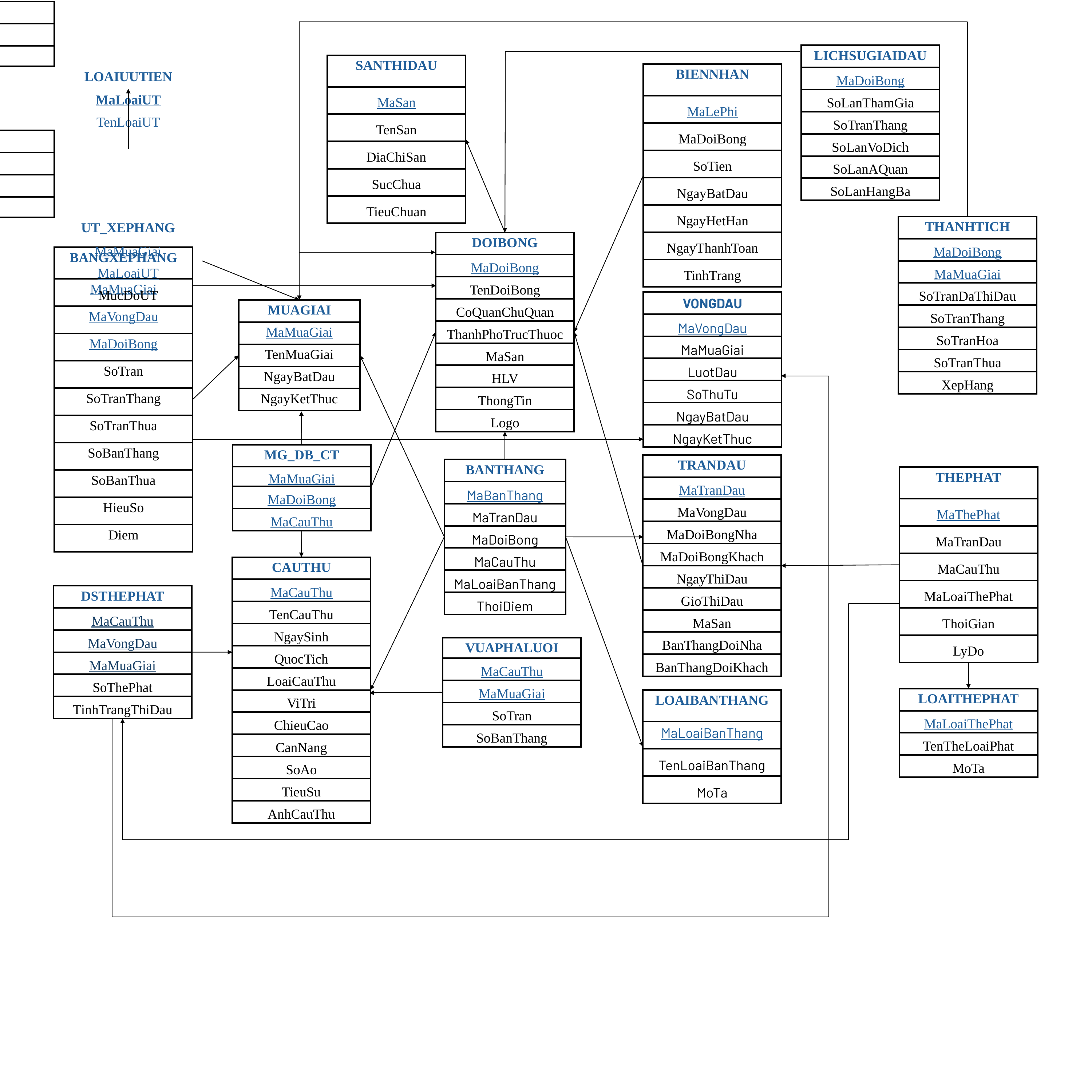

| LOAIUUTIEN |
| --- |
| MaLoaiUT |
| TenLoaiUT |
| LICHSUGIAIDAU |
| --- |
| MaDoiBong |
| SoLanThamGia |
| SoTranThang |
| SoLanVoDich |
| SoLanAQuan |
| SoLanHangBa |
| SANTHIDAU |
| --- |
| MaSan |
| TenSan |
| DiaChiSan |
| SucChua |
| TieuChuan |
| BIENNHAN |
| --- |
| MaLePhi |
| MaDoiBong |
| SoTien |
| NgayBatDau |
| NgayHetHan |
| NgayThanhToan |
| TinhTrang |
| UT\_XEPHANG |
| --- |
| MaMuaGiai |
| MaLoaiUT |
| MucDoUT |
| THANHTICH |
| --- |
| MaDoiBong |
| MaMuaGiai |
| SoTranDaThiDau |
| SoTranThang |
| SoTranHoa |
| SoTranThua |
| XepHang |
| DOIBONG |
| --- |
| MaDoiBong |
| TenDoiBong |
| CoQuanChuQuan |
| ThanhPhoTrucThuoc |
| MaSan |
| HLV |
| ThongTin |
| Logo |
| BANGXEPHANG |
| --- |
| MaMuaGiai |
| MaVongDau |
| MaDoiBong |
| SoTran |
| SoTranThang |
| SoTranThua |
| SoBanThang |
| SoBanThua |
| HieuSo |
| Diem |
| VONGDAU |
| --- |
| MaVongDau |
| MaMuaGiai |
| LuotDau |
| SoThuTu |
| NgayBatDau |
| NgayKetThuc |
| MUAGIAI |
| --- |
| MaMuaGiai |
| TenMuaGiai |
| NgayBatDau |
| NgayKetThuc |
| MG\_DB\_CT |
| --- |
| MaMuaGiai |
| MaDoiBong |
| MaCauThu |
| TRANDAU |
| --- |
| MaTranDau |
| MaVongDau |
| MaDoiBongNha |
| MaDoiBongKhach |
| NgayThiDau |
| GioThiDau |
| MaSan |
| BanThangDoiNha |
| BanThangDoiKhach |
| BANTHANG |
| --- |
| MaBanThang |
| MaTranDau |
| MaDoiBong |
| MaCauThu |
| MaLoaiBanThang |
| ThoiDiem |
| THEPHAT |
| --- |
| MaThePhat |
| MaTranDau |
| MaCauThu |
| MaLoaiThePhat |
| ThoiGian |
| LyDo |
| CAUTHU |
| --- |
| MaCauThu |
| TenCauThu |
| NgaySinh |
| QuocTich |
| LoaiCauThu |
| ViTri |
| ChieuCao |
| CanNang |
| SoAo |
| TieuSu |
| AnhCauThu |
| DSTHEPHAT |
| --- |
| MaCauThu |
| MaVongDau |
| MaMuaGiai |
| SoThePhat |
| TinhTrangThiDau |
| VUAPHALUOI |
| --- |
| MaCauThu |
| MaMuaGiai |
| SoTran |
| SoBanThang |
| LOAITHEPHAT |
| --- |
| MaLoaiThePhat |
| TenTheLoaiPhat |
| MoTa |
| LOAIBANTHANG |
| --- |
| MaLoaiBanThang |
| TenLoaiBanThang |
| MoTa |
| THAMSO |
| --- |
| SucChuaToiThieu |
| TieuChuanToiThieu |
| TuoiToiThieu |
| TuoiToiDa |
| SoLuongCauThuToiThieu |
| SoLuongCauThuToiDa |
| SoCauThuNgoaiToiDa |
| LePhi |
| ThoiDiemGhiBanToiDa |
| DiemThang |
| DiemHoa |
| DiemThua |